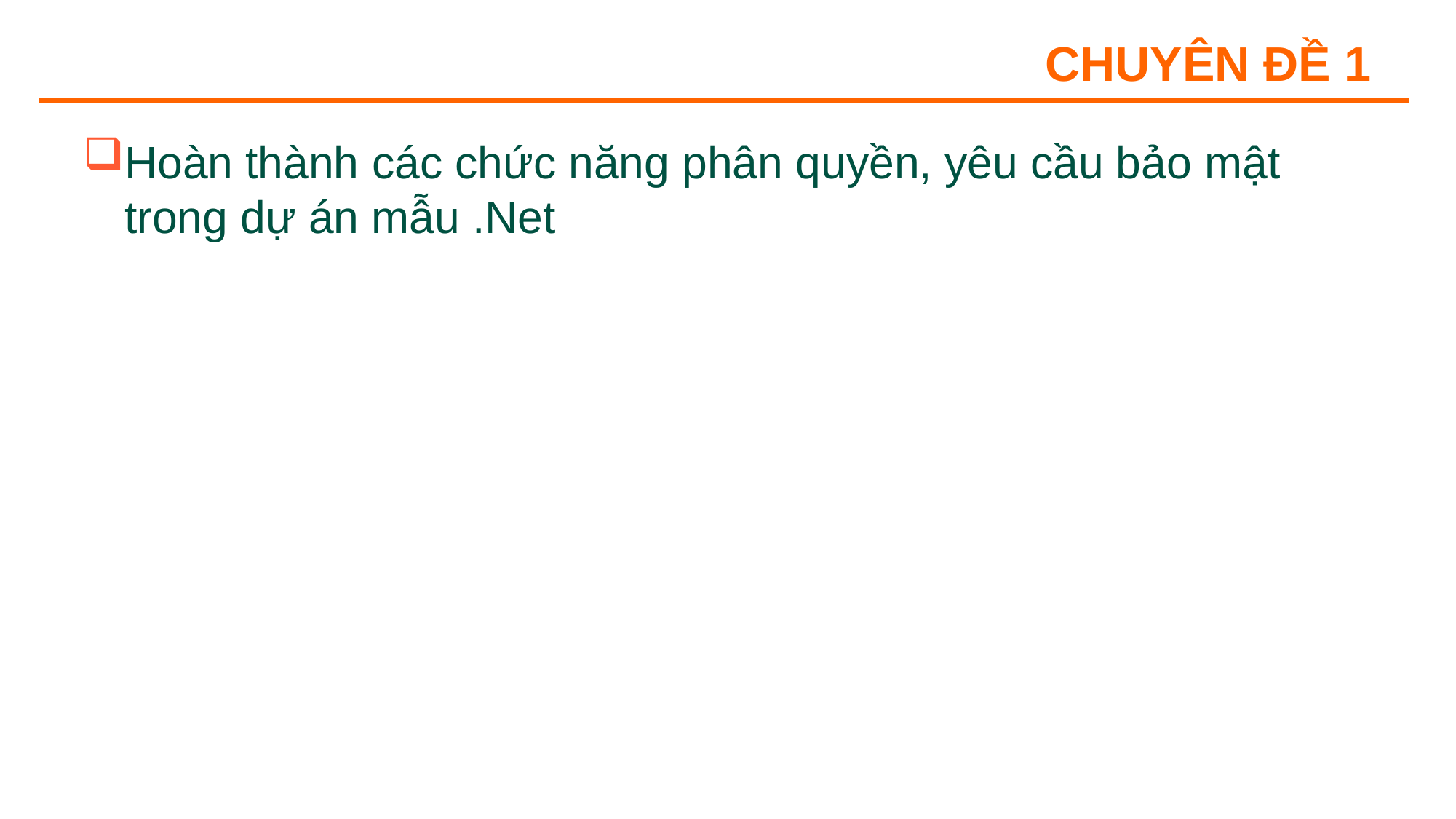

# Chuyên đề 1
Hoàn thành các chức năng phân quyền, yêu cầu bảo mật trong dự án mẫu .Net